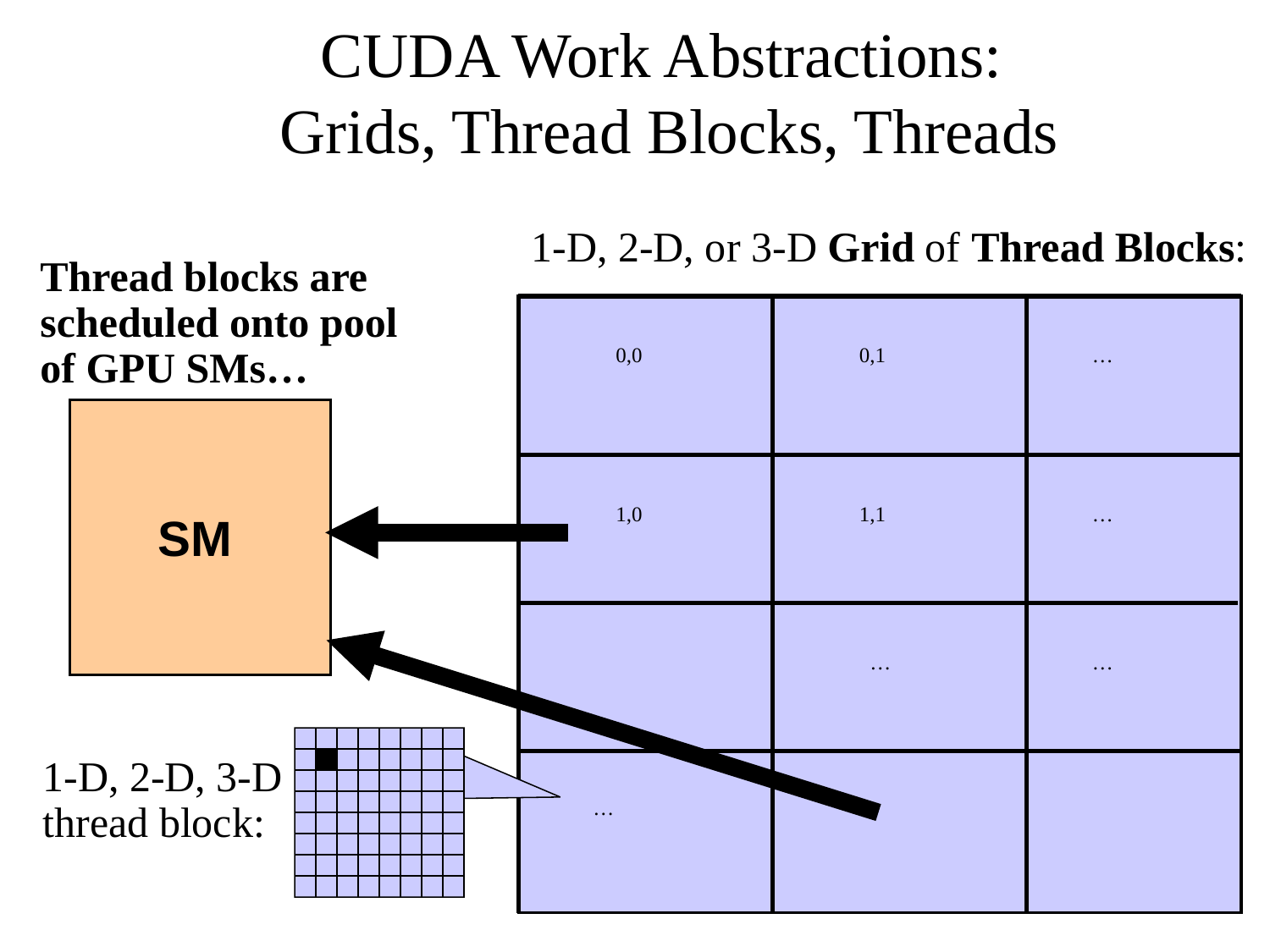

# CUDA Work Abstractions: Grids, Thread Blocks, Threads
1-D, 2-D, or 3-D Grid of Thread Blocks:
Thread blocks are scheduled onto pool of GPU SMs…

0,0
0,1
…

SM
1,0
1,1
…
…
…

1-D, 2-D, 3-D thread block:

…